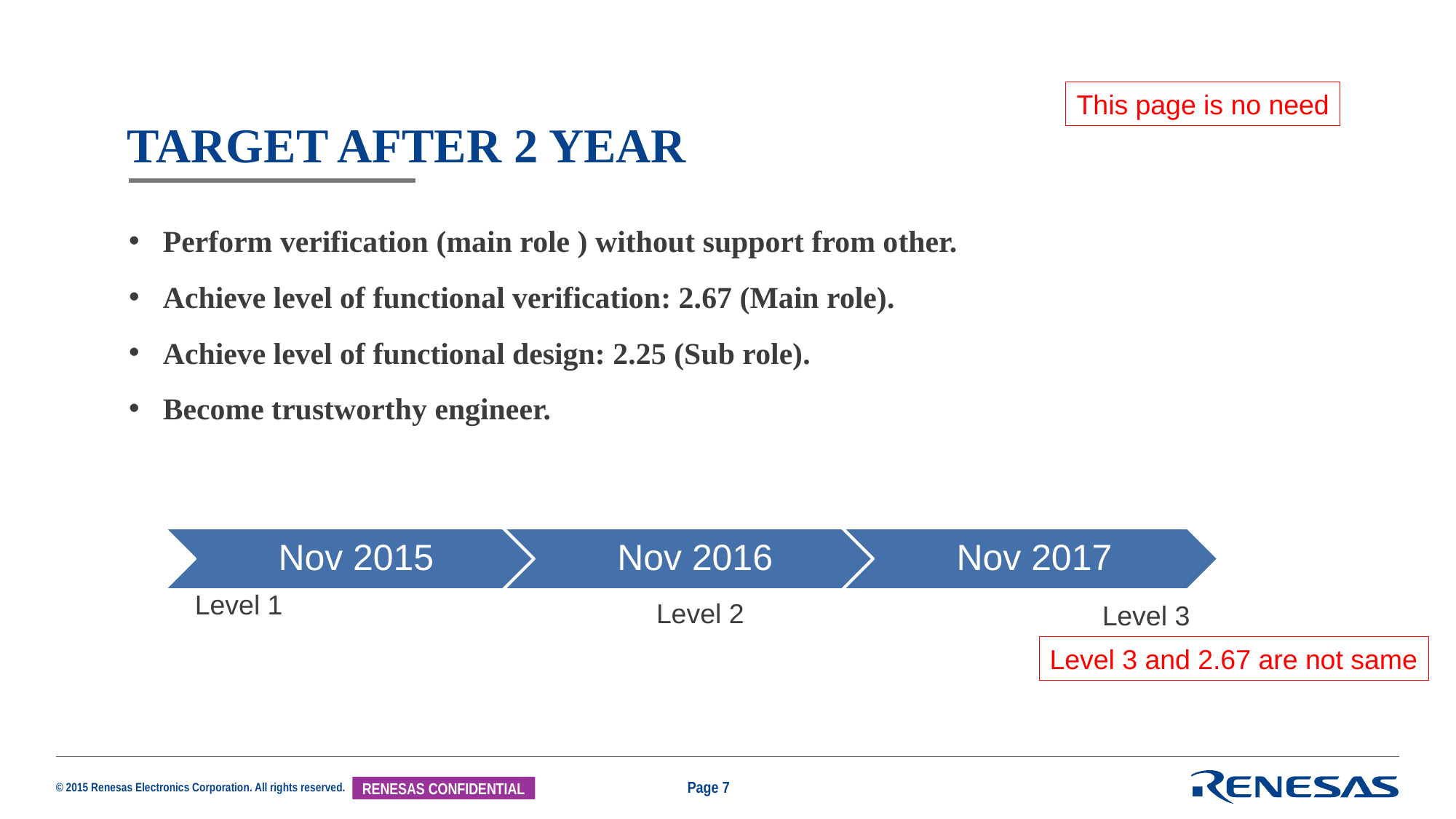

This page is no need
# TARGEt After 2 year
Perform verification (main role ) without support from other.
Achieve level of functional verification: 2.67 (Main role).
Achieve level of functional design: 2.25 (Sub role).
Become trustworthy engineer.
Nov 2015
Nov 2016
Nov 2017
Level 1
Level 2
Level 3
Level 3 and 2.67 are not same
Page 7